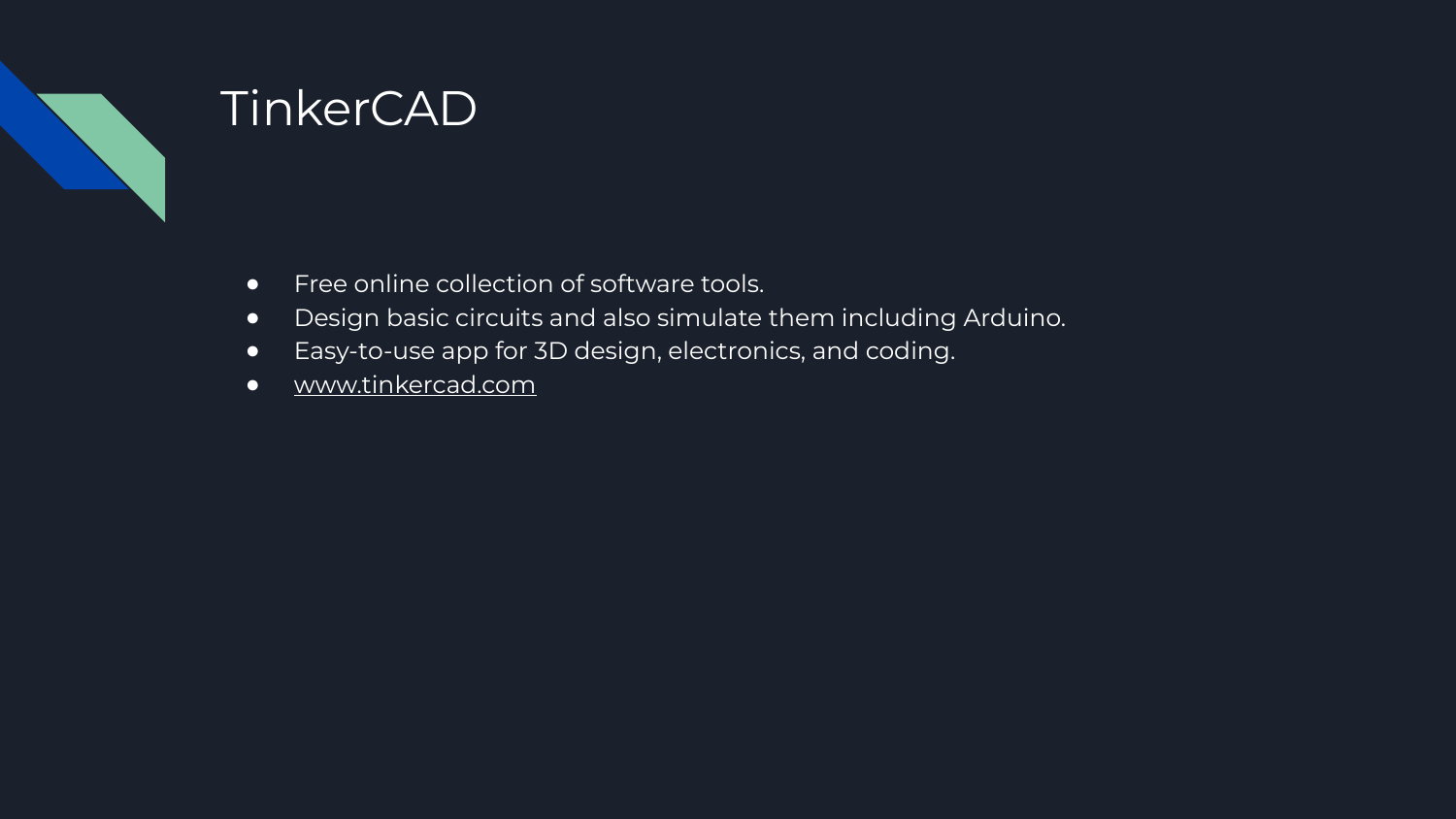

# TinkerCAD
Free online collection of software tools.
Design basic circuits and also simulate them including Arduino.
Easy-to-use app for 3D design, electronics, and coding.
www.tinkercad.com